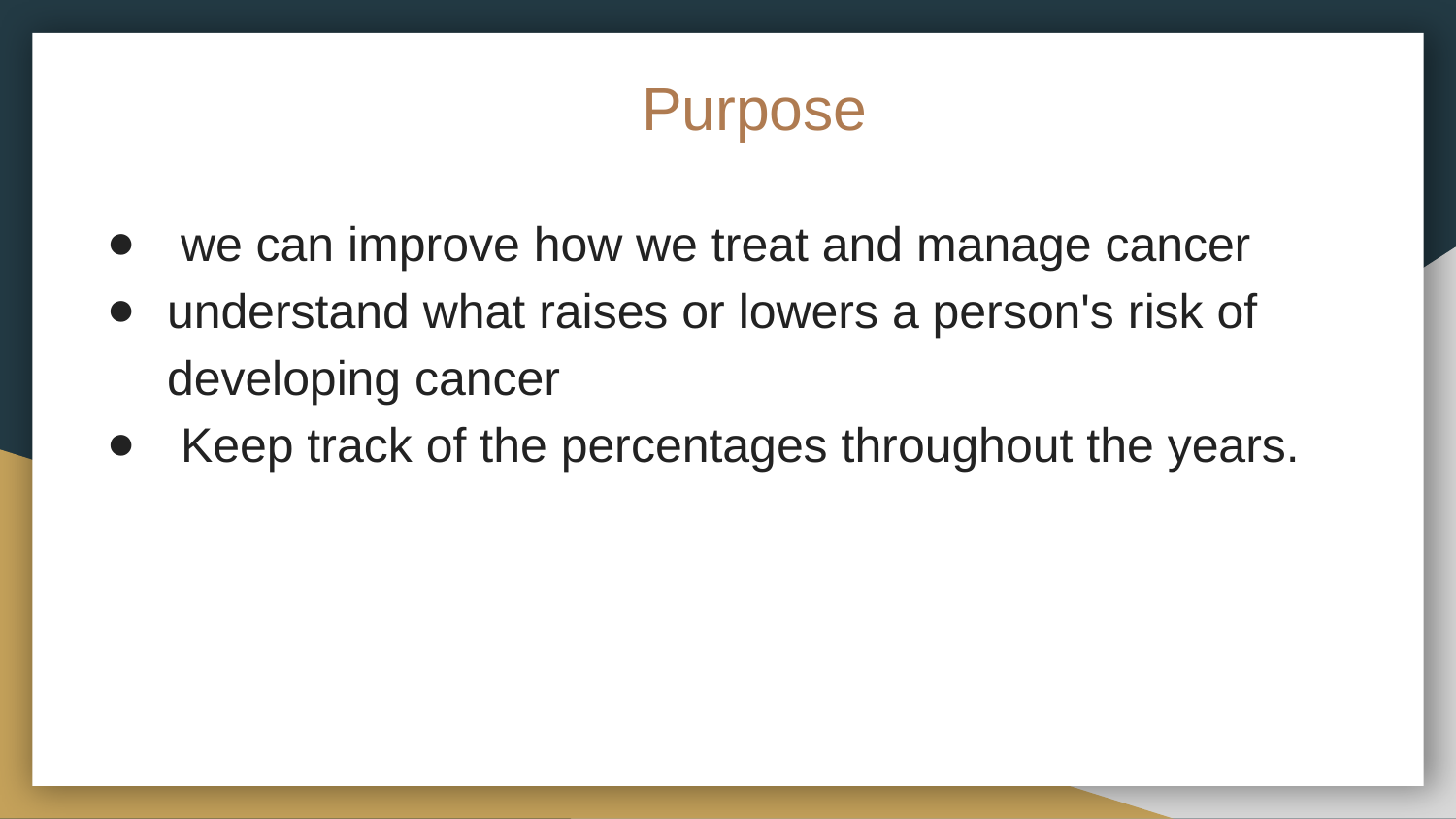

# Purpose
 we can improve how we treat and manage cancer
understand what raises or lowers a person's risk of developing cancer
 Keep track of the percentages throughout the years.